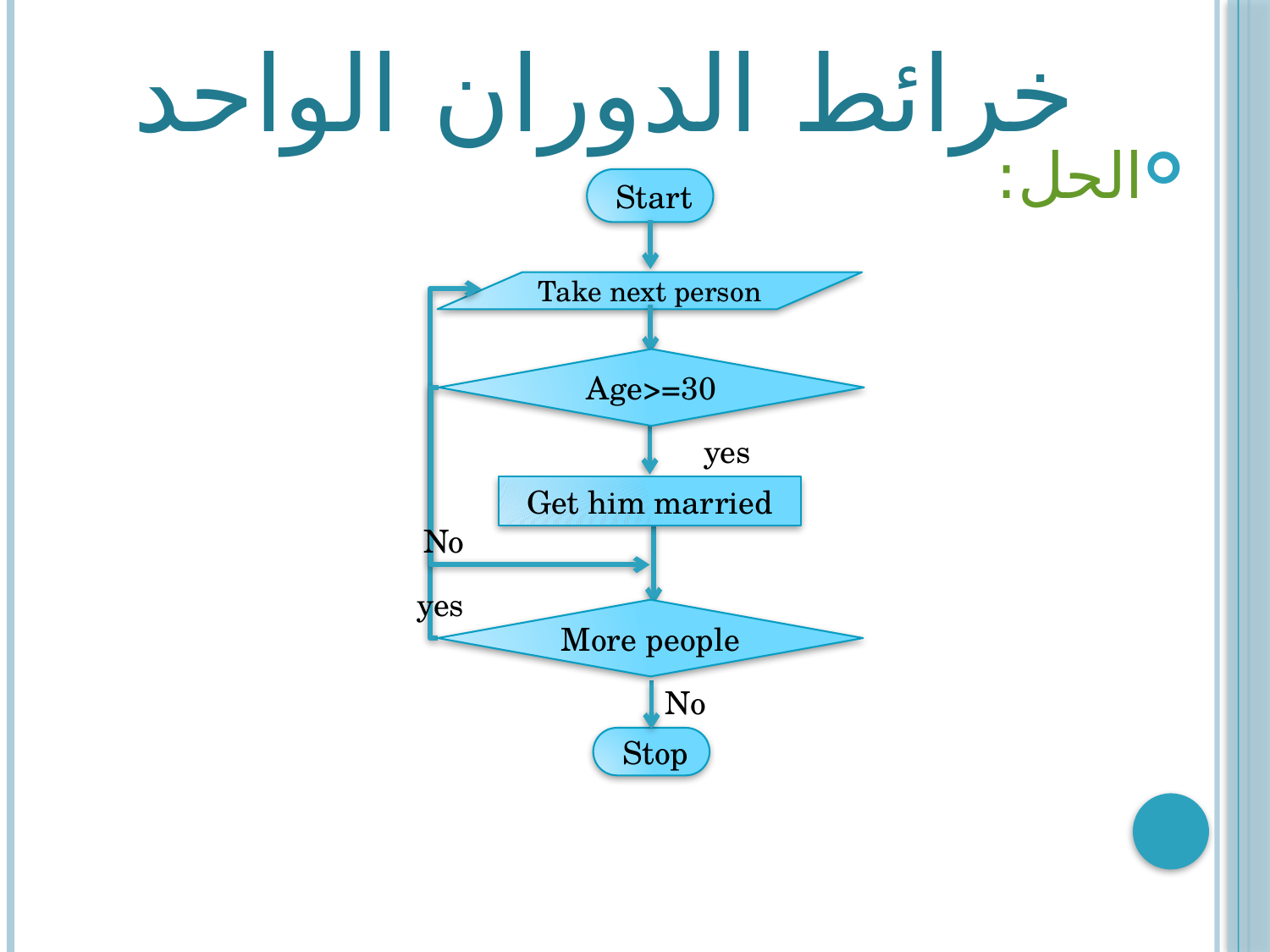

# خرائط الدوران الواحد
الحل:
Start
Take next person
Age>=30
yes
Get him married
No
yes
More people
No
Stop